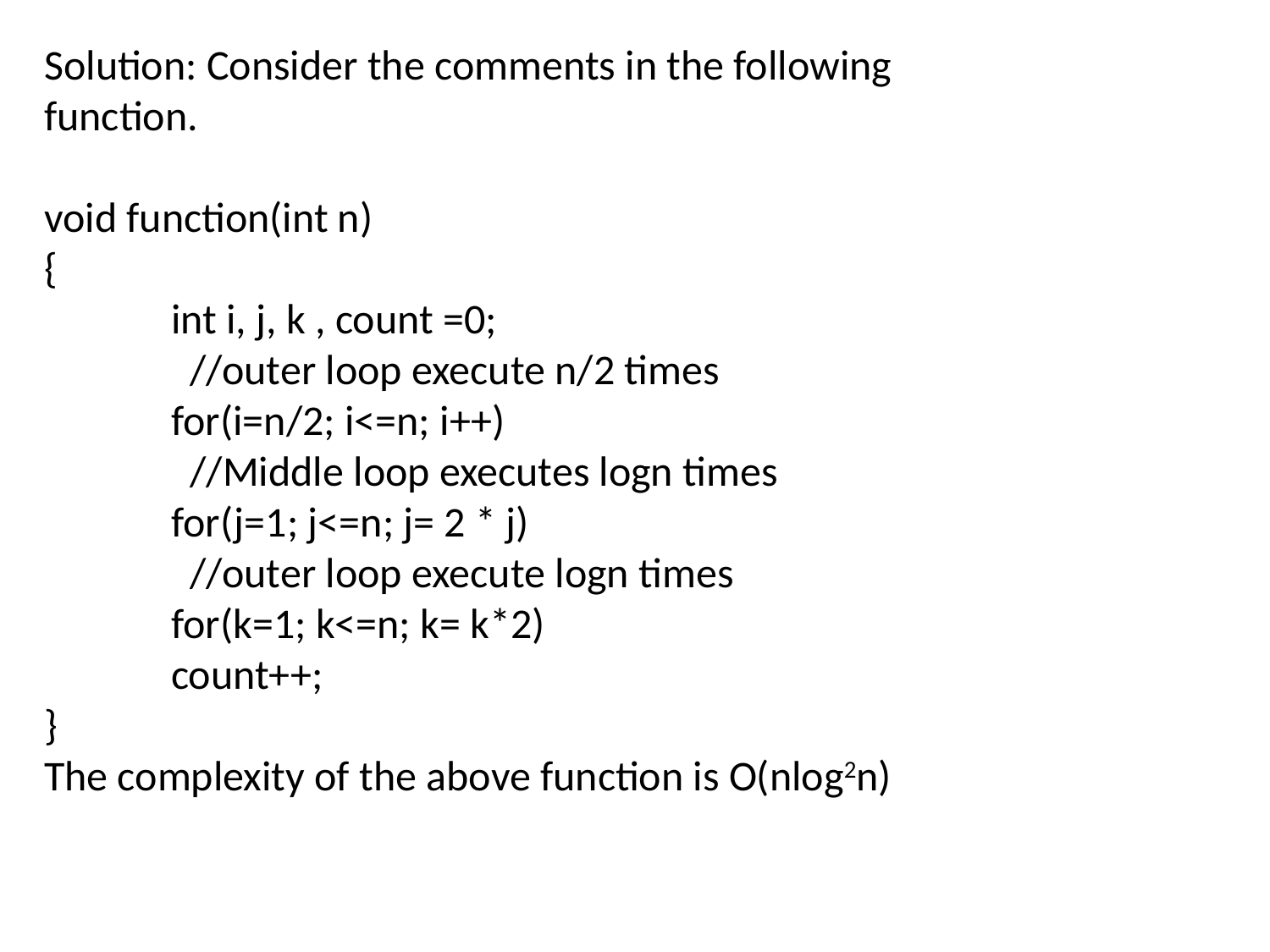

Solution: Consider the comments in the following function.

void function(int n)
{
	int i, j, k , count =0;
	  //outer loop execute n/2 times
	for(i=n/2; i<=n; i++)
	  //Middle loop executes logn times
	for(j=1; j<=n; j= 2 * j)
	  //outer loop execute logn times
	for(k=1; k<=n; k= k*2)
	count++;
}
The complexity of the above function is O(nlog2n)